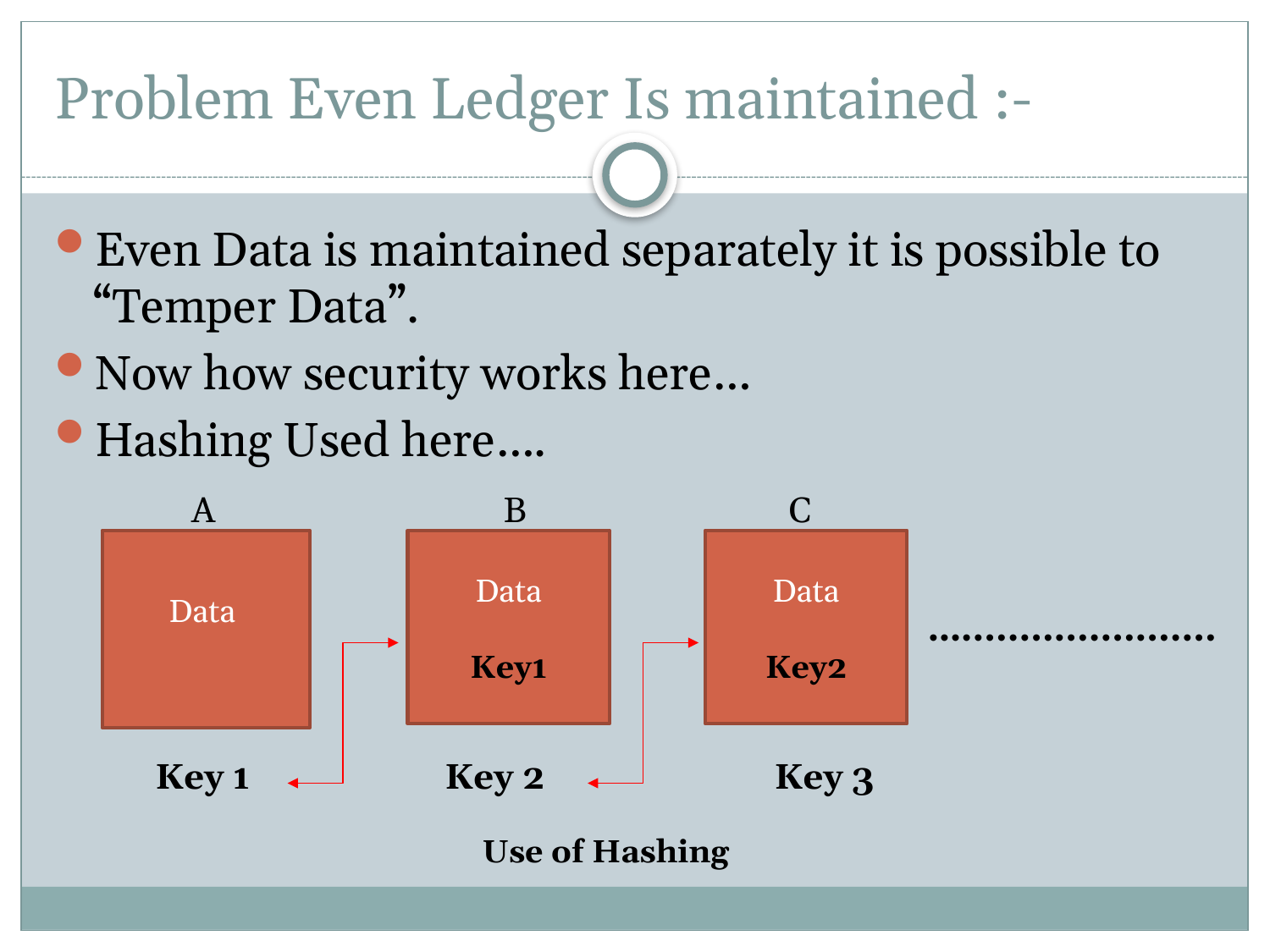

Problem Even Ledger Is maintained :-
Even Data is maintained separately it is possible to “Temper Data”.
Now how security works here…
Hashing Used here….
            A                          B                               C
Data

Data

Key1
Data

Key2
…......................

Key 1
Key 2
Key 3
Use of Hashing